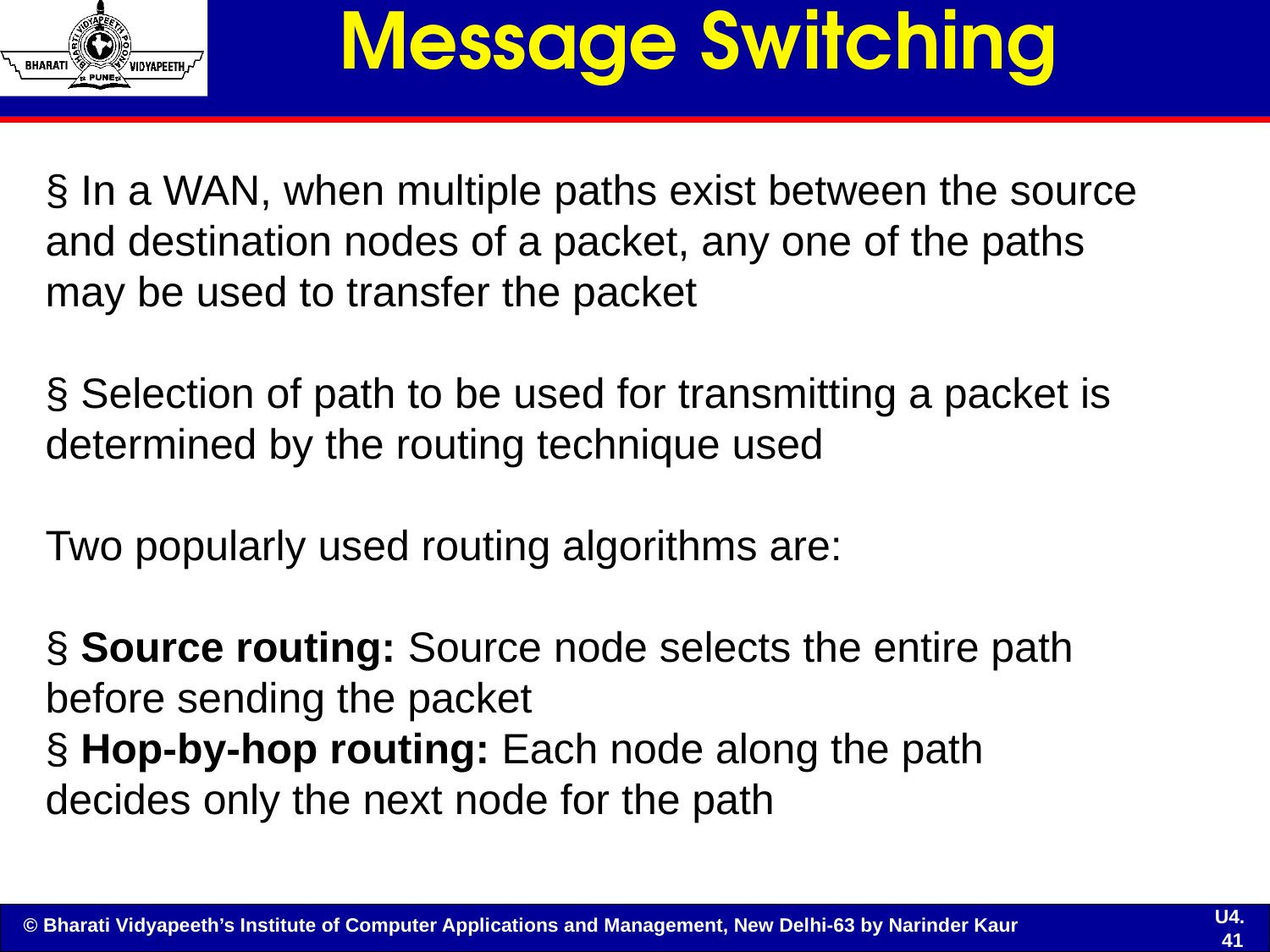

# Message Switching

§ In a WAN, when multiple paths exist between the source
and destination nodes of a packet, any one of the paths
may be used to transfer the packet

§ Selection of path to be used for transmitting a packet is
determined by the routing technique used

Two popularly used routing algorithms are:

§ Source routing: Source node selects the entire path
before sending the packet
§ Hop-by-hop routing: Each node along the path
decides only the next node for the path